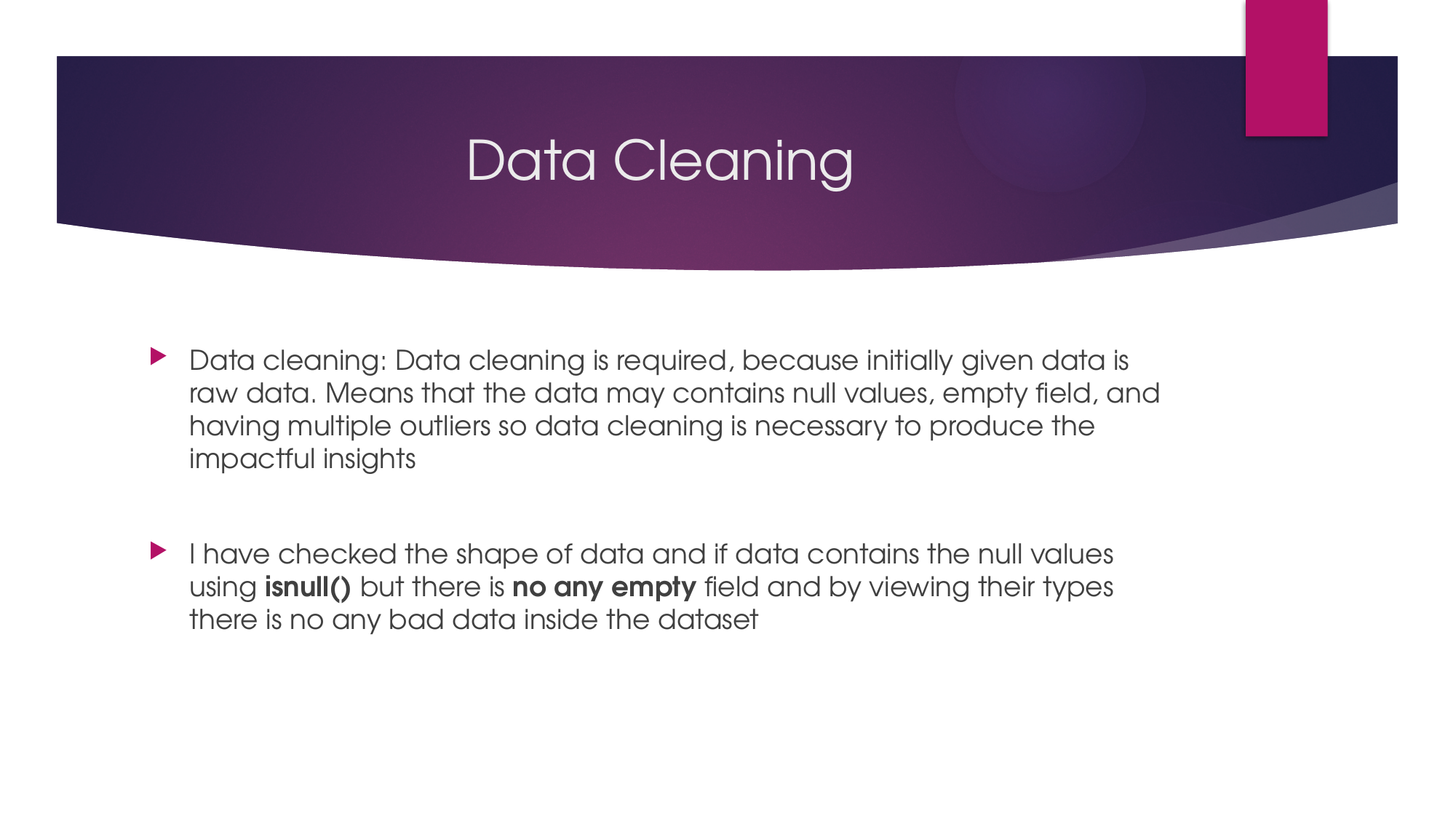

# Data Cleaning
Data cleaning: Data cleaning is required, because initially given data is raw data. Means that the data may contains null values, empty field, and having multiple outliers so data cleaning is necessary to produce the impactful insights

I have checked the shape of data and if data contains the null values using isnull() but there is no any empty field and by viewing their types there is no any bad data inside the dataset